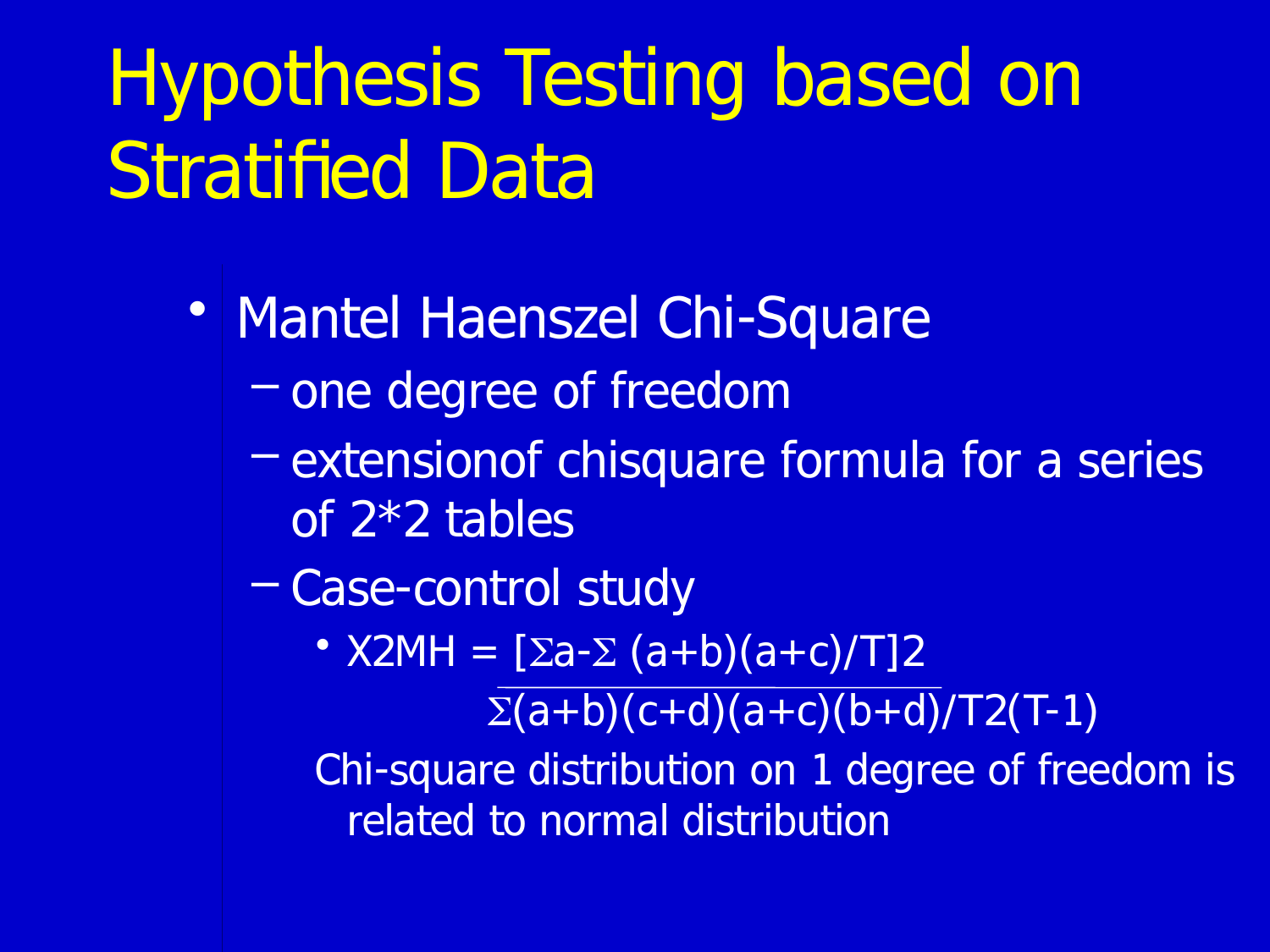

# Hypothesis Testing based on Stratified Data
Mantel Haenszel Chi-Square
one degree of freedom
extensionof chisquare formula for a series of 2*2 tables
Case-control study
X2MH = [Σa-Σ (a+b)(a+c)/T]2
		 Σ(a+b)(c+d)(a+c)(b+d)/T2(T-1)
Chi-square distribution on 1 degree of freedom is related to normal distribution